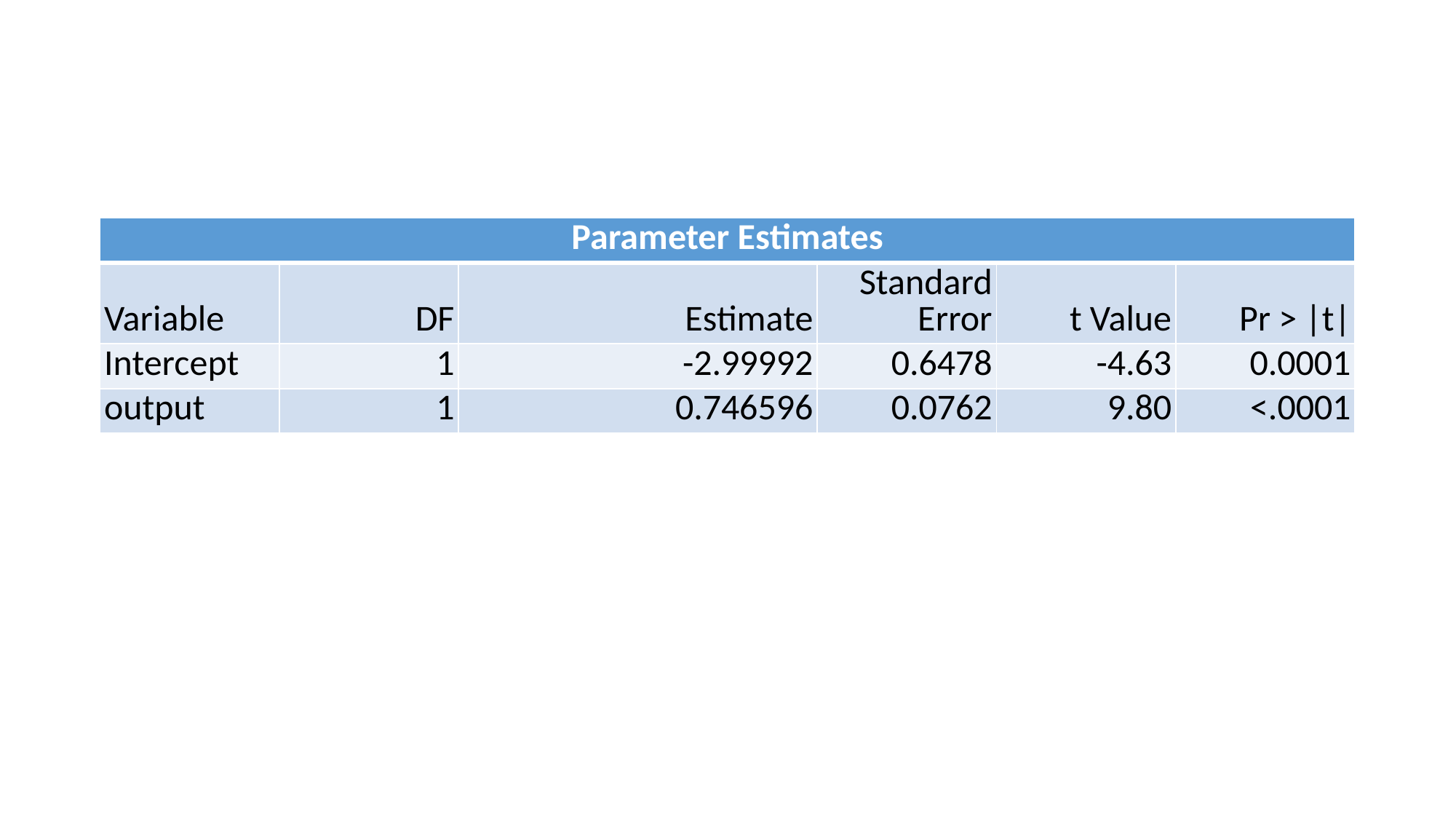

#
| Parameter Estimates |  |  |  |  |  |
| --- | --- | --- | --- | --- | --- |
| Variable | DF | Estimate | Standard Error | t Value | Pr > |t| |
| Intercept | 1 | -2.99992 | 0.6478 | -4.63 | 0.0001 |
| output | 1 | 0.746596 | 0.0762 | 9.80 | <.0001 |